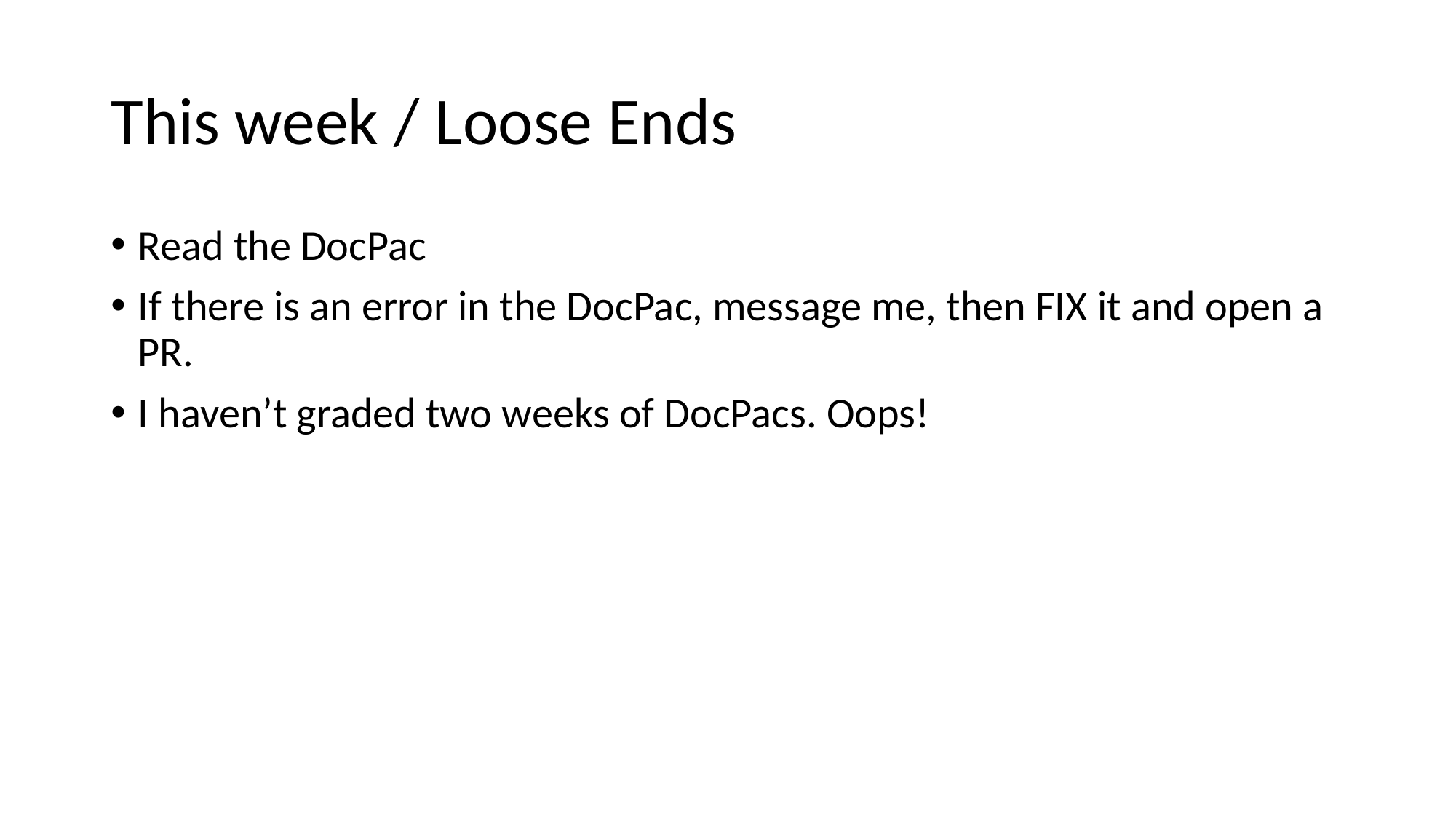

# This week / Loose Ends
Read the DocPac
If there is an error in the DocPac, message me, then FIX it and open a PR.
I haven’t graded two weeks of DocPacs. Oops!